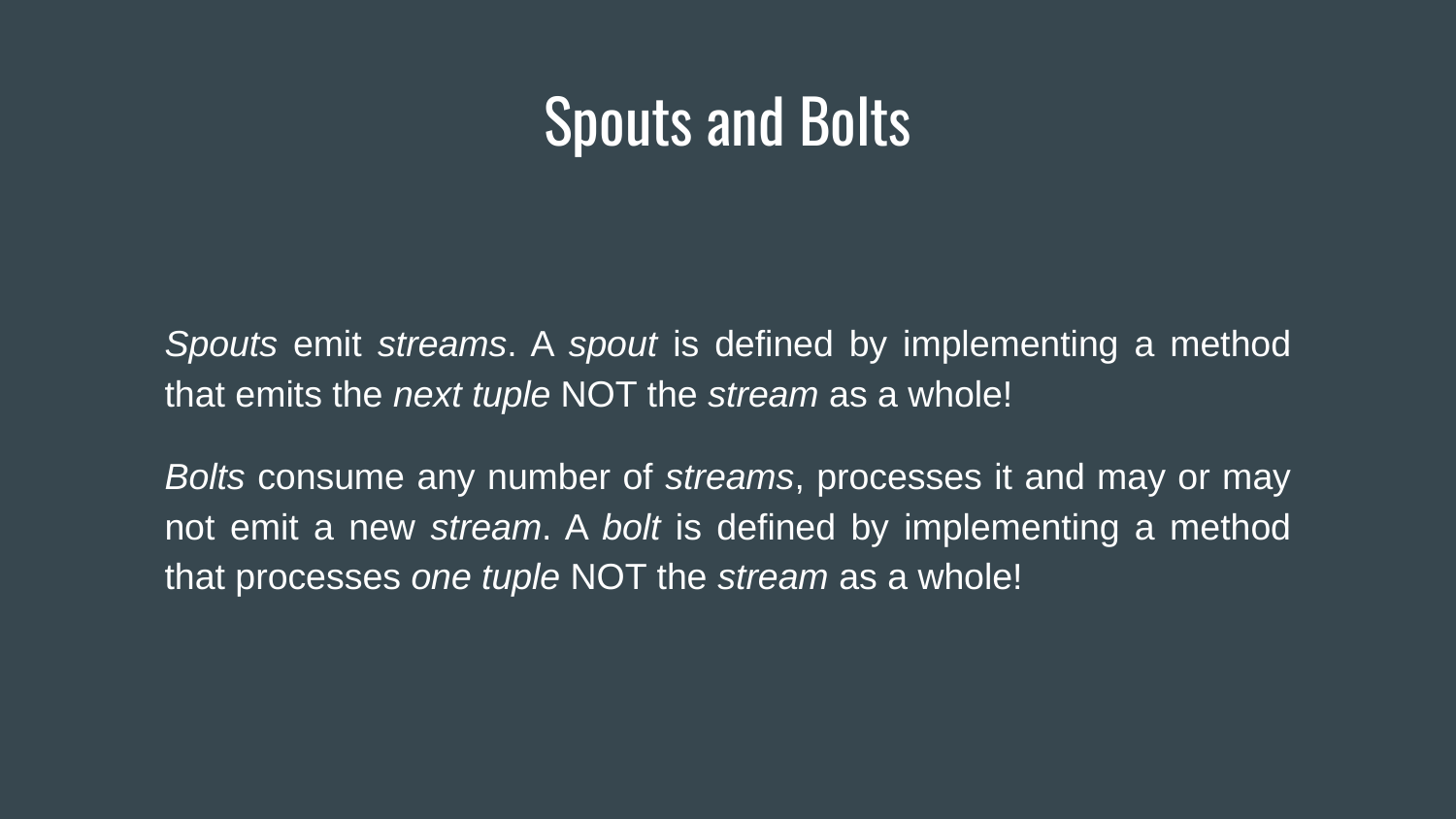

# Spouts and Bolts
Spouts emit streams. A spout is defined by implementing a method that emits the next tuple NOT the stream as a whole!
Bolts consume any number of streams, processes it and may or may not emit a new stream. A bolt is defined by implementing a method that processes one tuple NOT the stream as a whole!